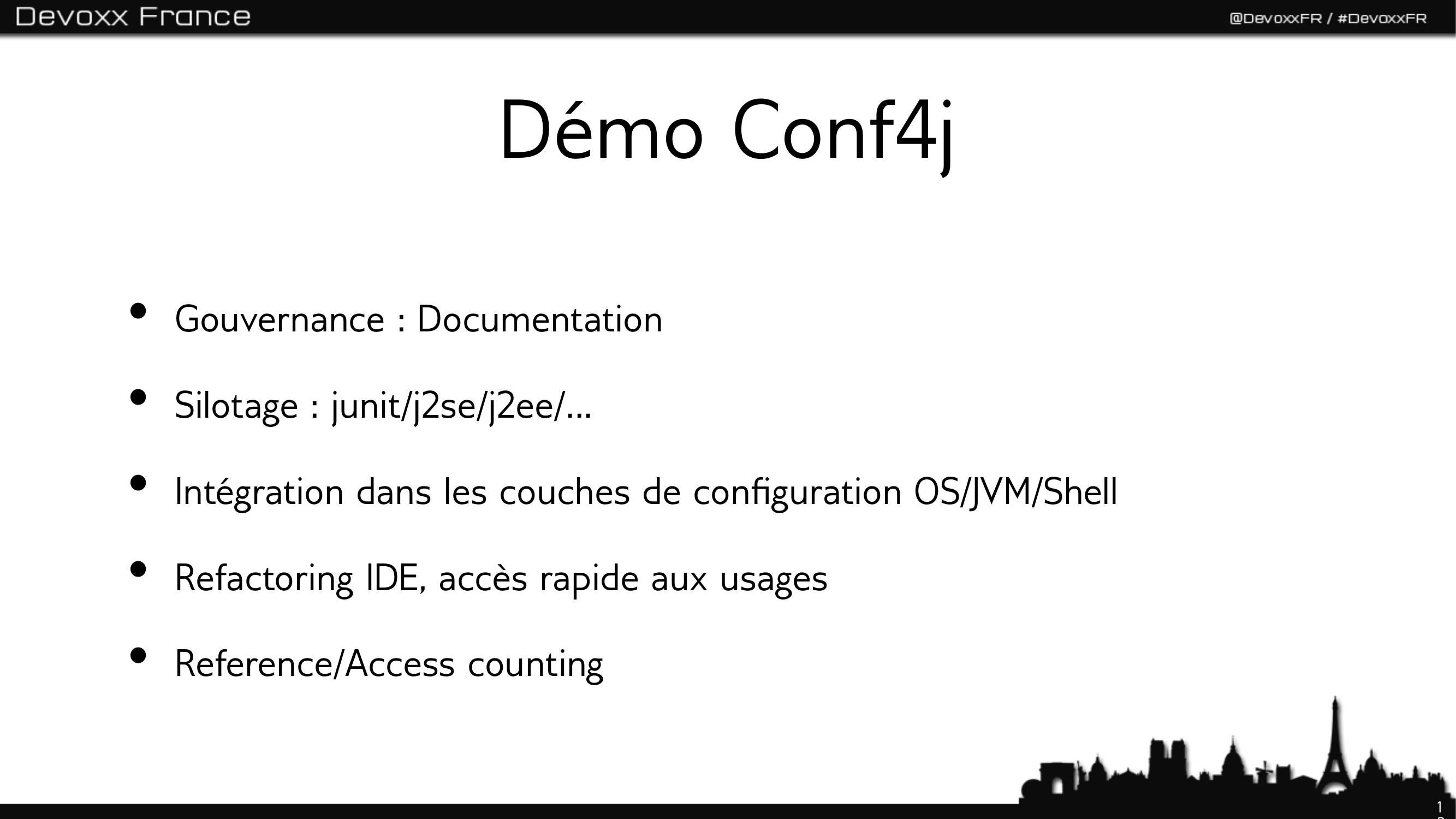

# Démo Conf4j
Gouvernance : Documentation
Silotage : junit/j2se/j2ee/...
Intégration dans les couches de configuration OS/JVM/Shell
Refactoring IDE, accès rapide aux usages
Reference/Access counting
12